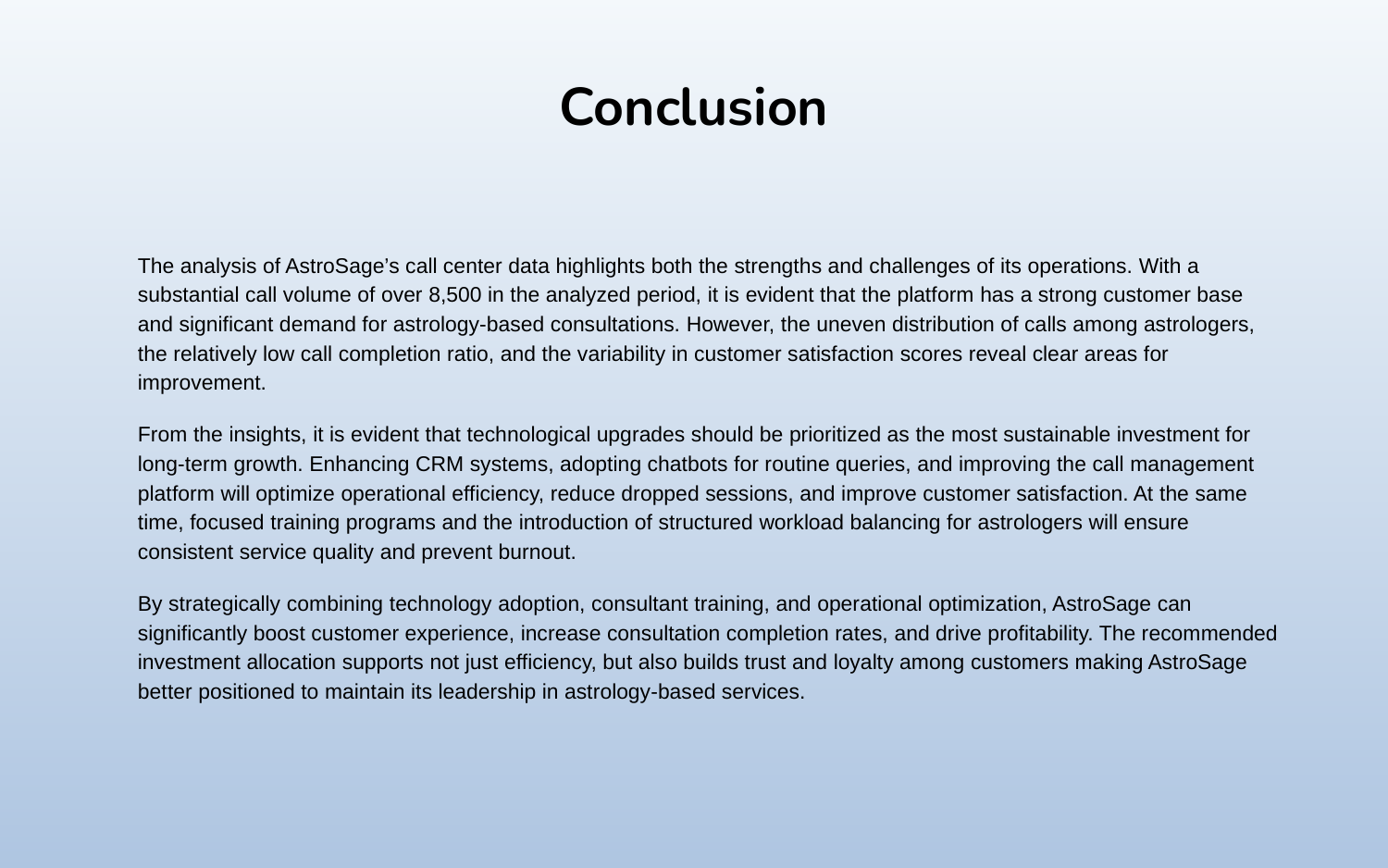

# Conclusion
The analysis of AstroSage’s call center data highlights both the strengths and challenges of its operations. With a substantial call volume of over 8,500 in the analyzed period, it is evident that the platform has a strong customer base and significant demand for astrology-based consultations. However, the uneven distribution of calls among astrologers, the relatively low call completion ratio, and the variability in customer satisfaction scores reveal clear areas for improvement.
From the insights, it is evident that technological upgrades should be prioritized as the most sustainable investment for long-term growth. Enhancing CRM systems, adopting chatbots for routine queries, and improving the call management platform will optimize operational efficiency, reduce dropped sessions, and improve customer satisfaction. At the same time, focused training programs and the introduction of structured workload balancing for astrologers will ensure consistent service quality and prevent burnout.
By strategically combining technology adoption, consultant training, and operational optimization, AstroSage can significantly boost customer experience, increase consultation completion rates, and drive profitability. The recommended investment allocation supports not just efficiency, but also builds trust and loyalty among customers making AstroSage better positioned to maintain its leadership in astrology-based services.